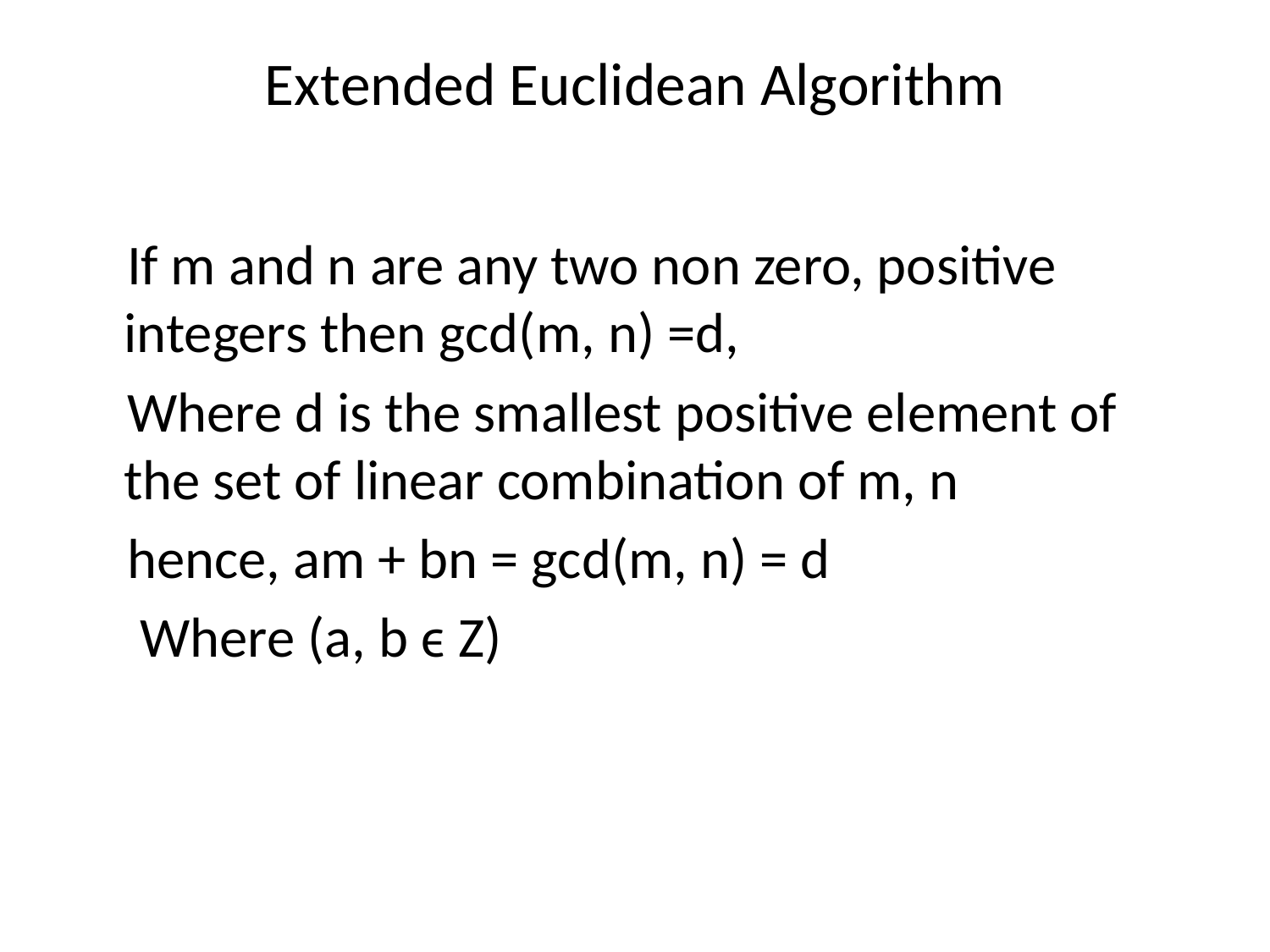

# Extended Euclidean Algorithm
    If m and n are any two non zero, positive integers then gcd(m, n) =d,
    Where d is the smallest positive element of the set of linear combination of m, n
    hence, am + bn = gcd(m, n) = d
     Where (a, b ϵ Z)